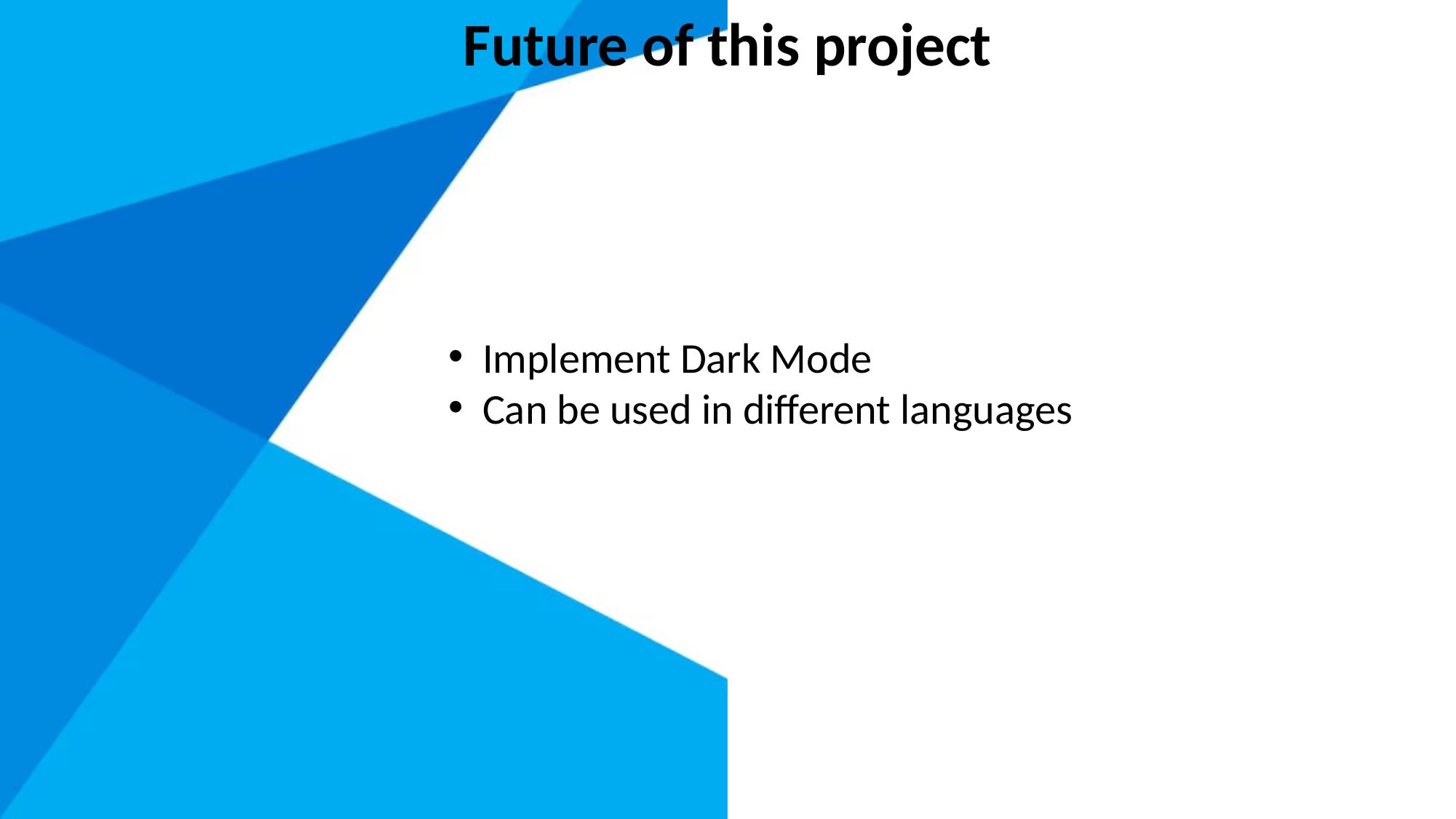

Future of this project

Implement Dark Mode
Can be used in different languages